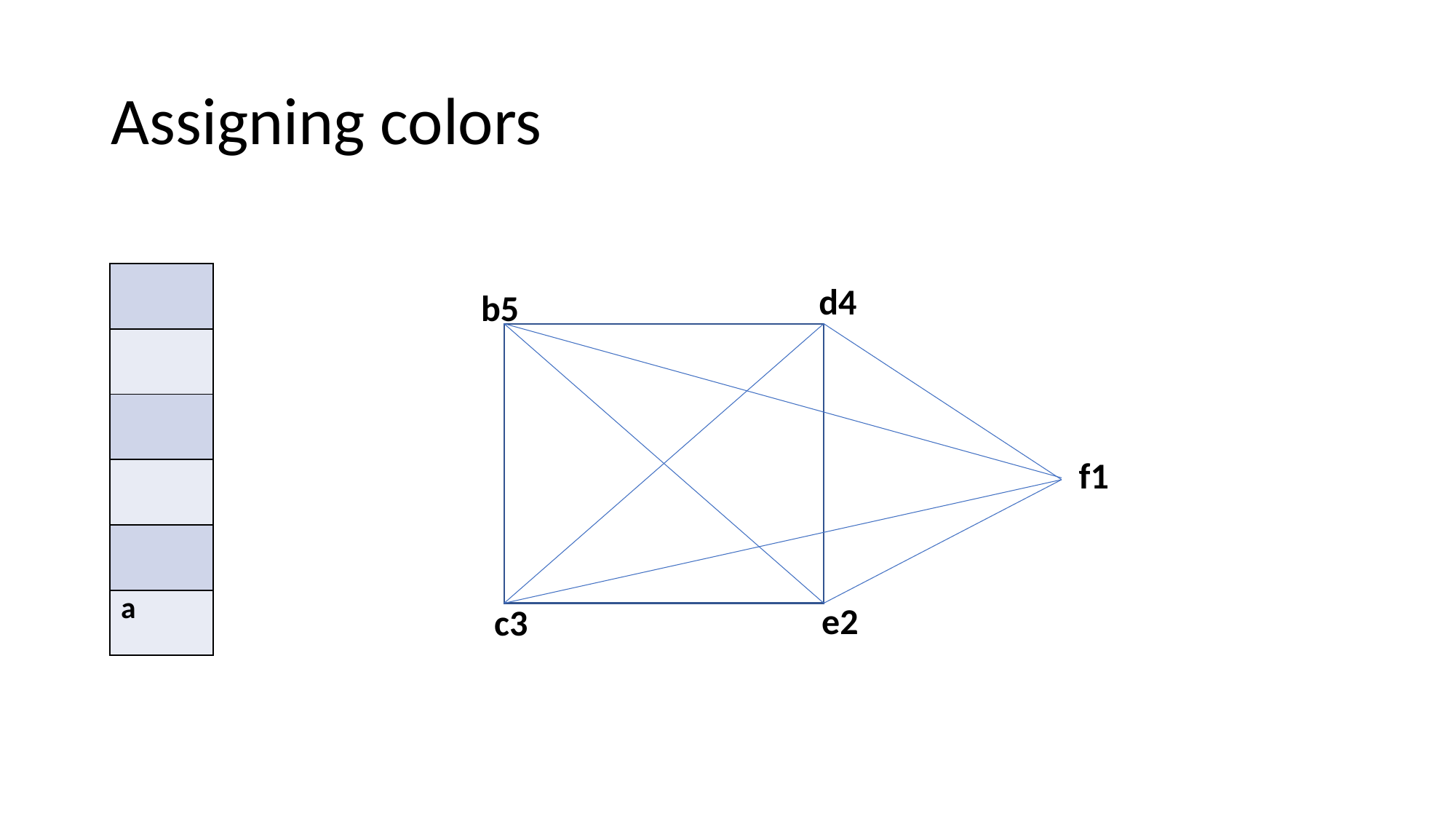

# Assigning colors

|  |
| --- |
|  |
|  |
|  |
|  |
| a |
d4
b5

f1
e2
c3